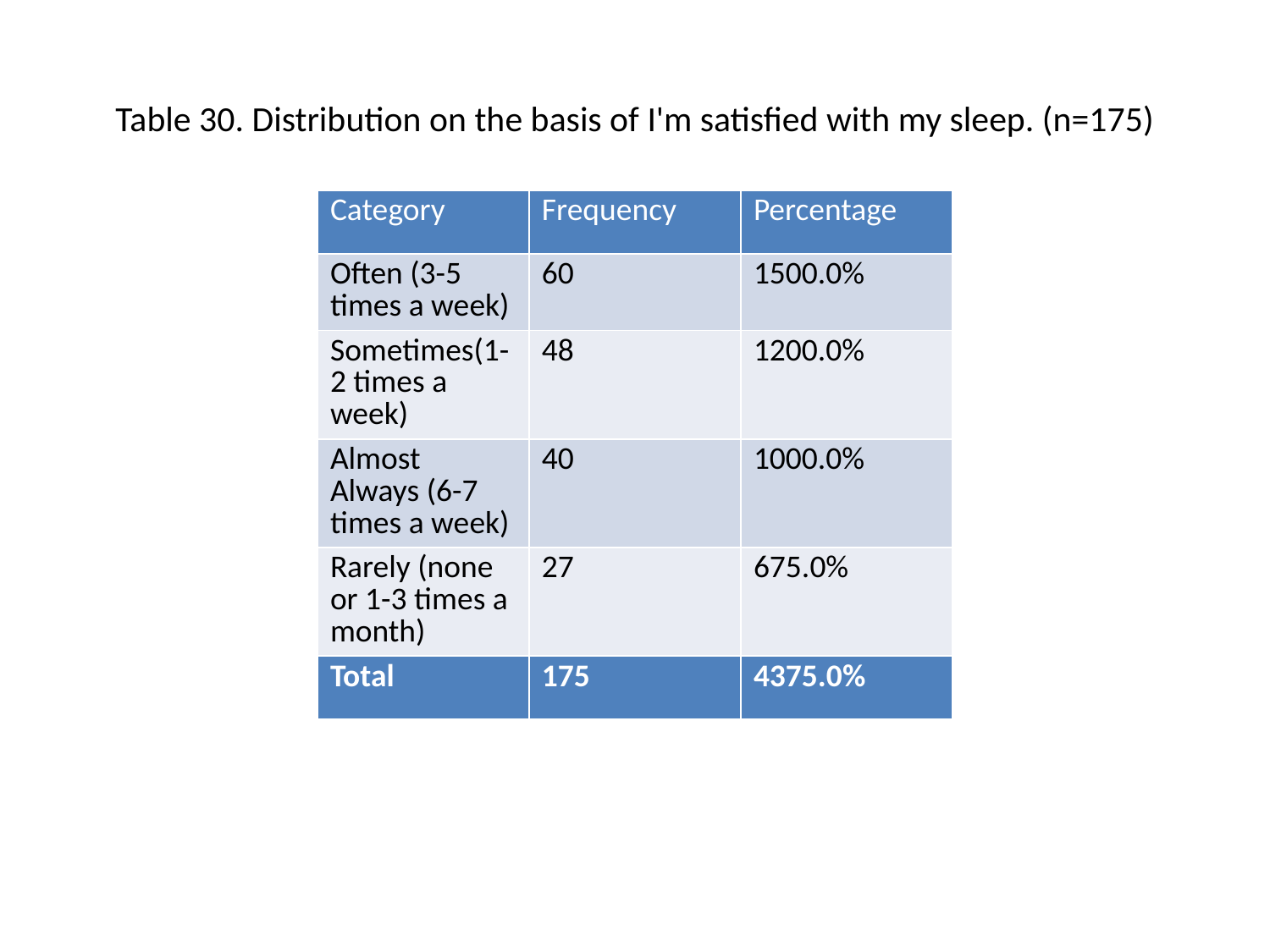

# Table 30. Distribution on the basis of I'm satisfied with my sleep. (n=175)
| Category | Frequency | Percentage |
| --- | --- | --- |
| Often (3-5 times a week) | 60 | 1500.0% |
| Sometimes(1-2 times a week) | 48 | 1200.0% |
| Almost Always (6-7 times a week) | 40 | 1000.0% |
| Rarely (none or 1-3 times a month) | 27 | 675.0% |
| Total | 175 | 4375.0% |